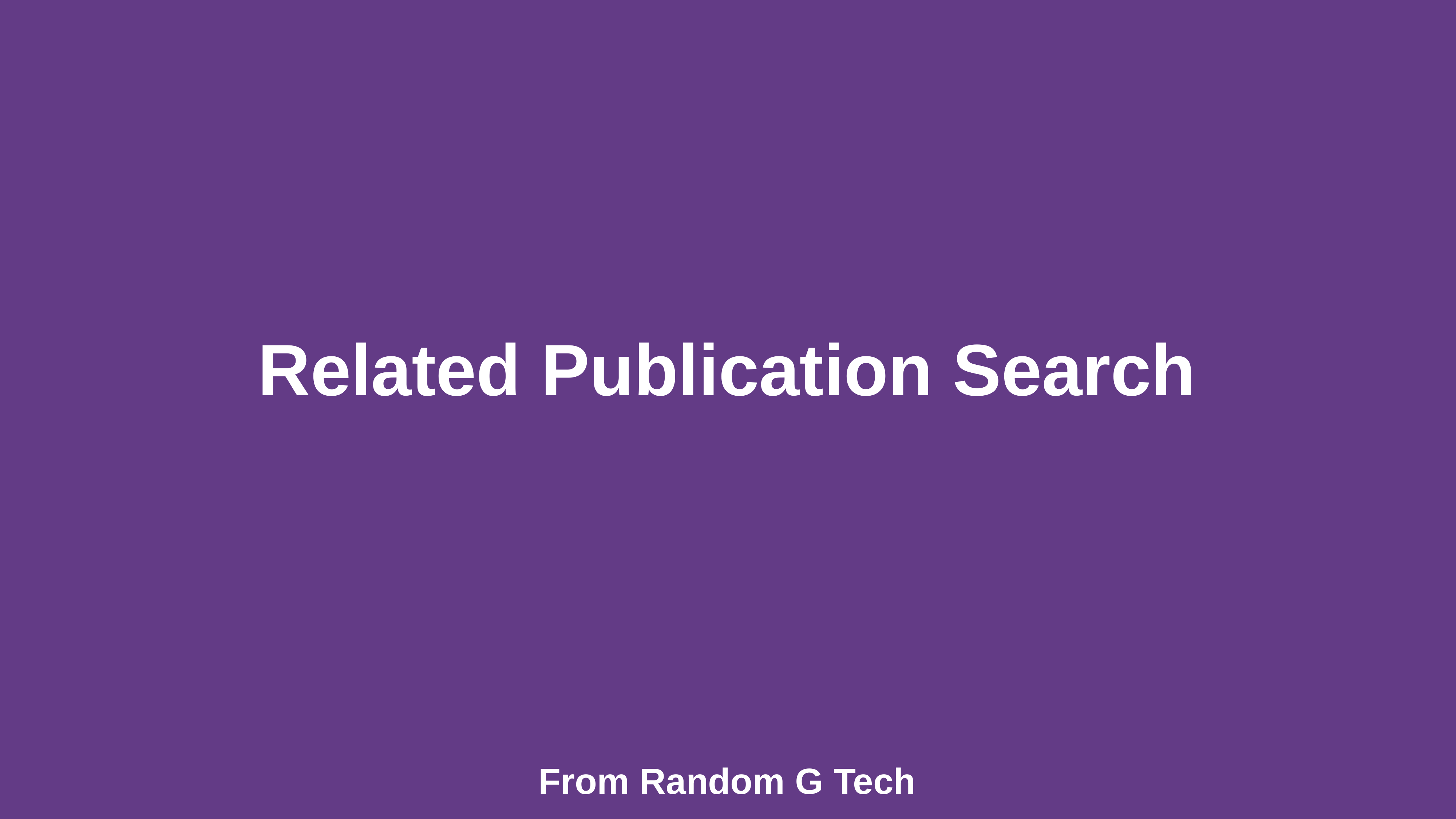

Related Publication Search
From Random G Tech